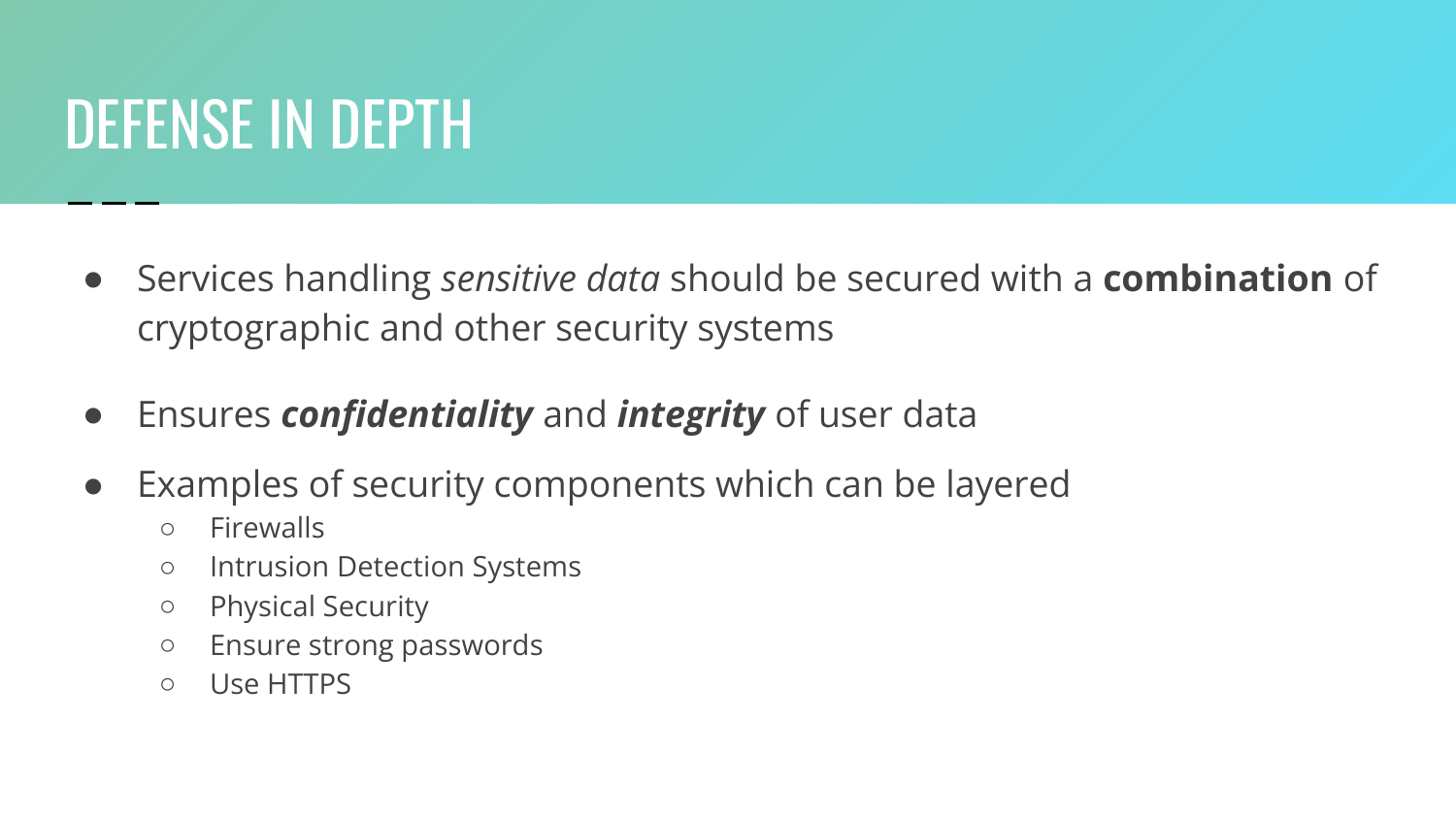

# DEFENSE IN DEPTH
Services handling sensitive data should be secured with a combination of cryptographic and other security systems
Ensures confidentiality and integrity of user data
Examples of security components which can be layered
Firewalls
Intrusion Detection Systems
Physical Security
Ensure strong passwords
Use HTTPS